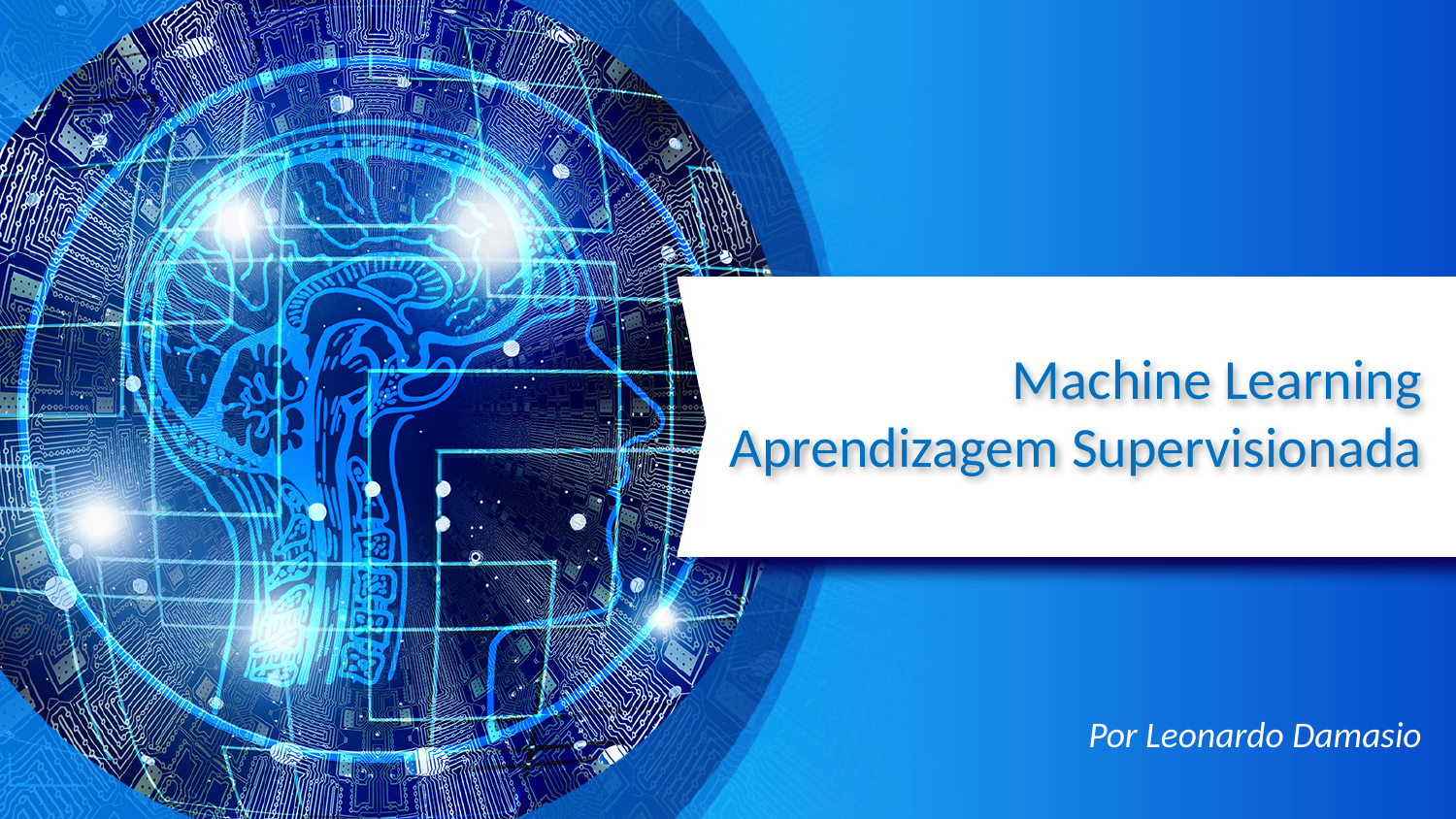

# Machine Learning Aprendizagem Supervisionada
Por Leonardo Damasio